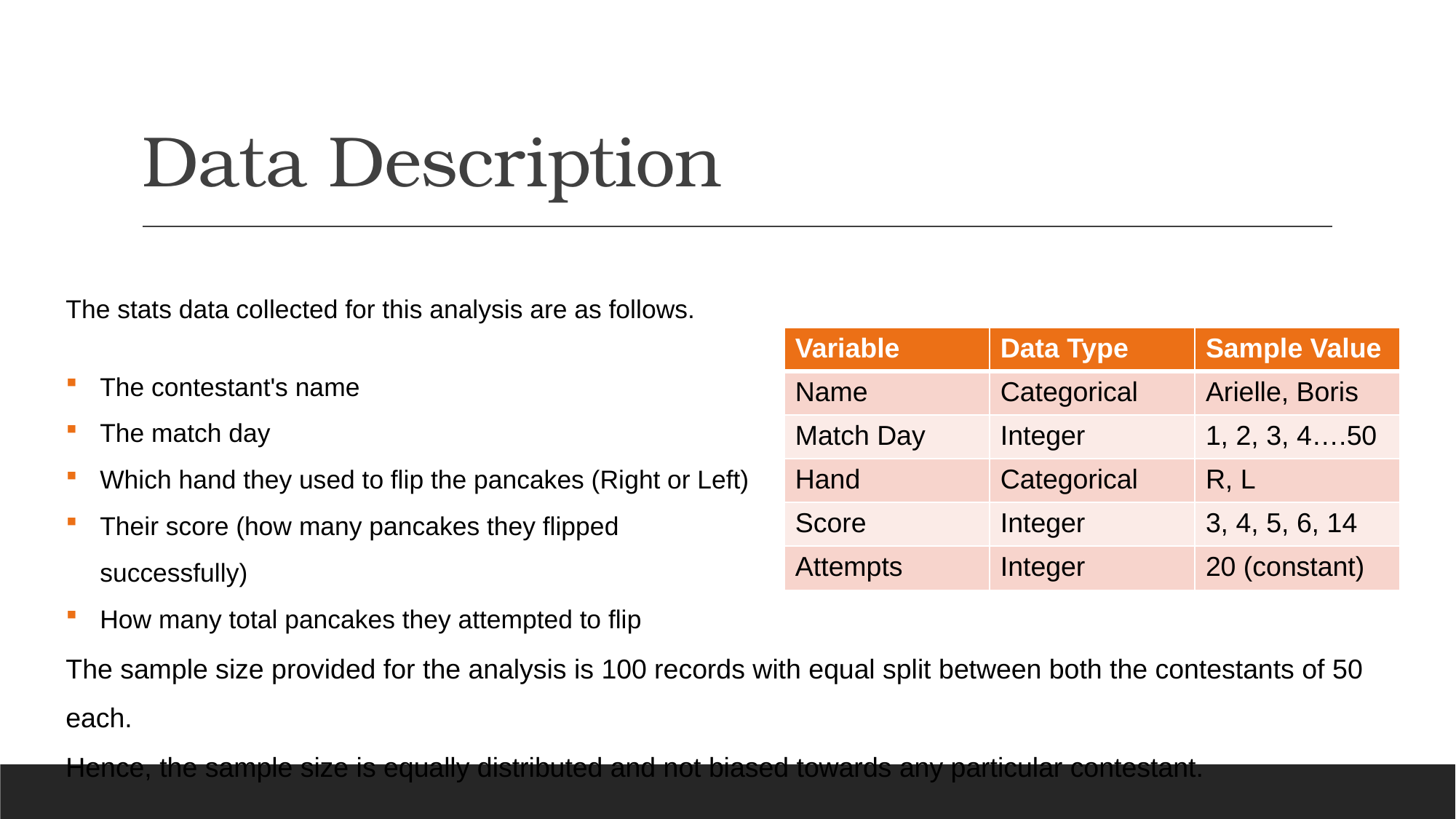

# Data Description
The stats data collected for this analysis are as follows.

The contestant's name
The match day
Which hand they used to flip the pancakes (Right or Left)
Their score (how many pancakes they flipped successfully)
How many total pancakes they attempted to flip
| Variable | Data Type | Sample Value |
| --- | --- | --- |
| Name | Categorical | Arielle, Boris |
| Match Day | Integer | 1, 2, 3, 4….50 |
| Hand | Categorical | R, L |
| Score | Integer | 3, 4, 5, 6, 14 |
| Attempts | Integer | 20 (constant) |
The sample size provided for the analysis is 100 records with equal split between both the contestants of 50 each.
Hence, the sample size is equally distributed and not biased towards any particular contestant.